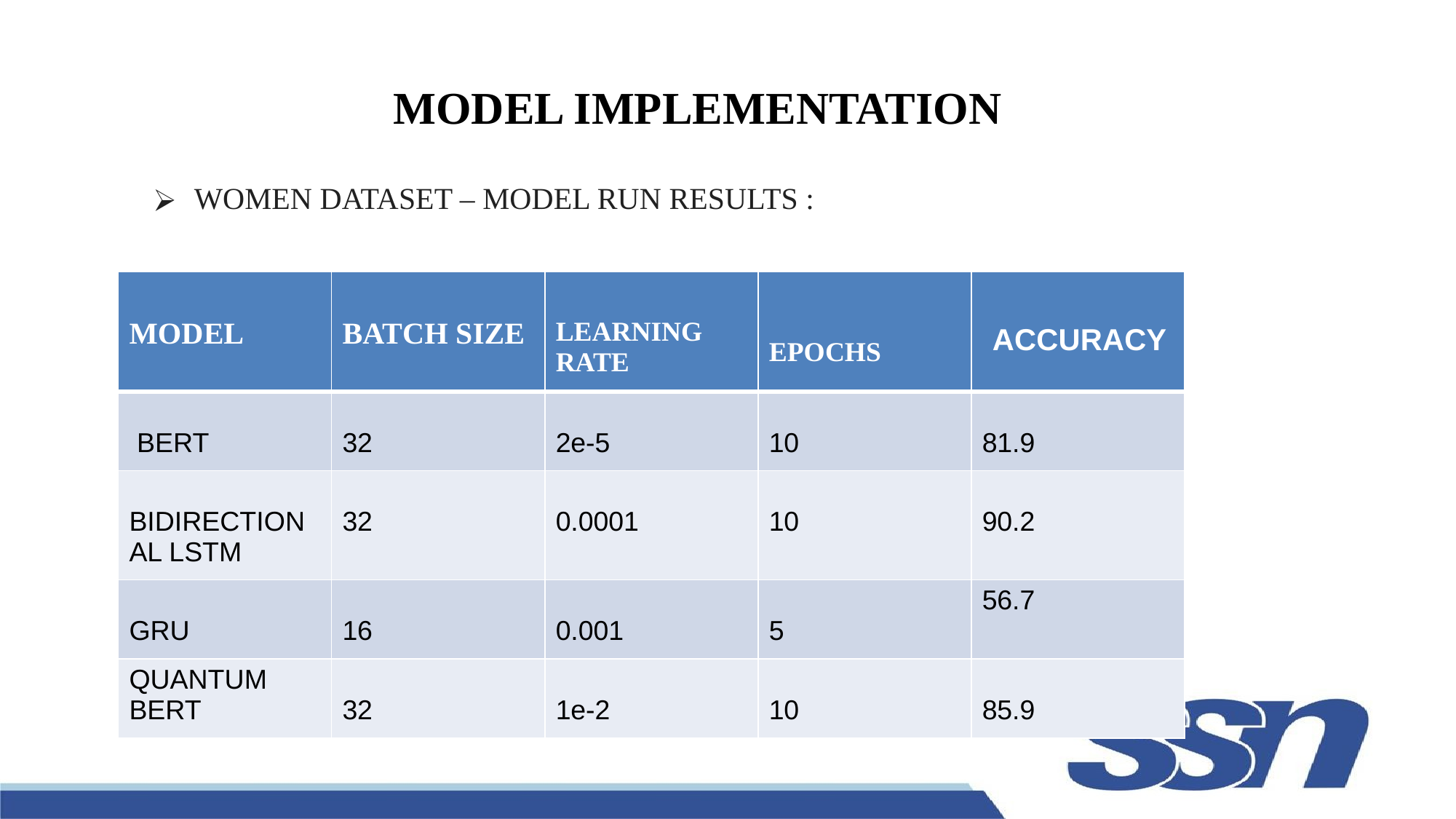

# MODEL IMPLEMENTATION

WOMEN DATASET – MODEL RUN RESULTS :

| MODEL | BATCH SIZE | LEARNING RATE | EPOCHS | ACCURACY |
| --- | --- | --- | --- | --- |
| BERT | 32 | 2e-5 | 10 | 81.9 |
| BIDIRECTIONAL LSTM | 32 | 0.0001 | 10 | 90.2 |
| GRU | 16 | 0.001 | 5 | 56.7 |
| QUANTUM BERT | 32 | 1e-2 | 10 | 85.9 |